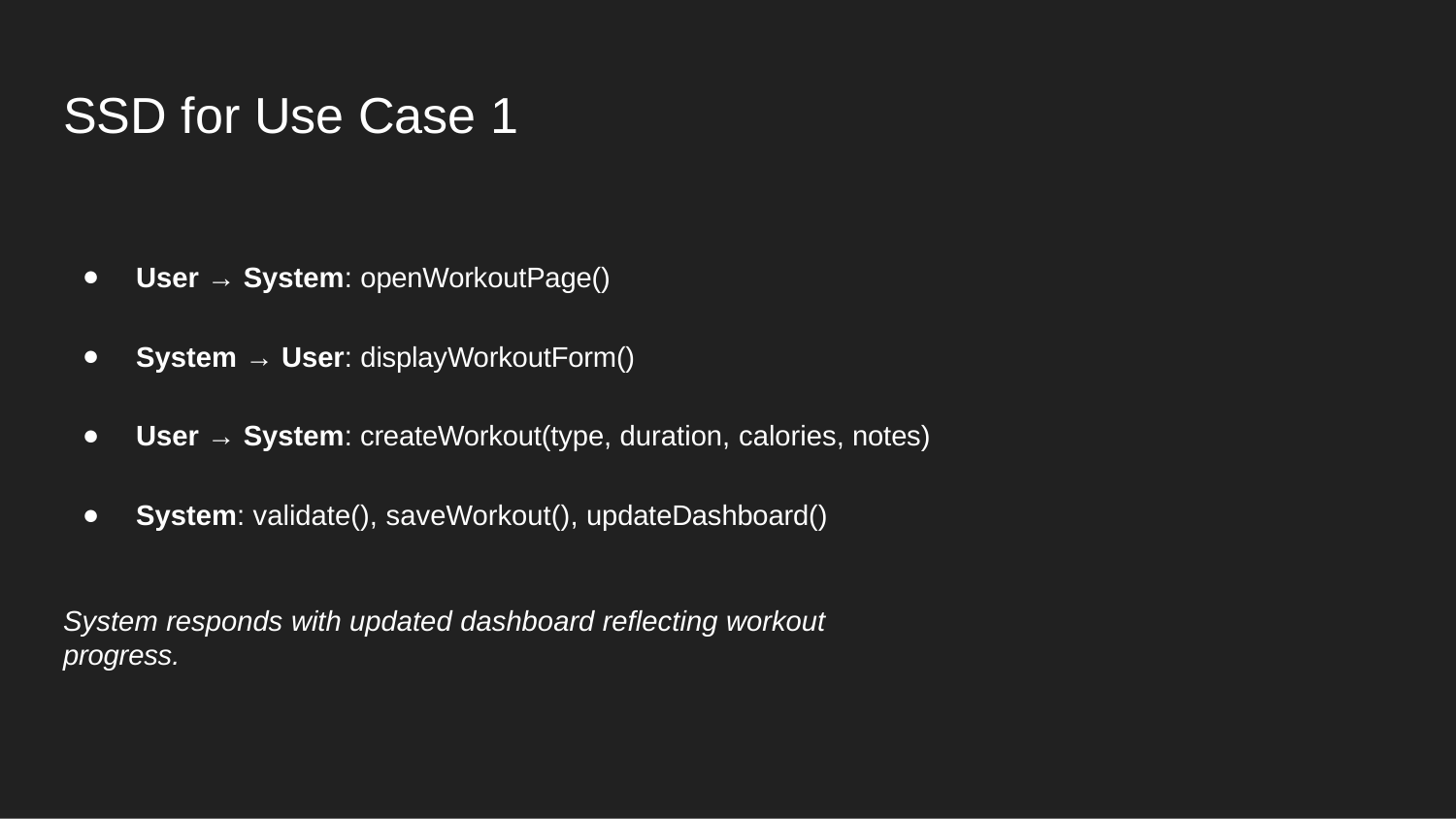

# SSD for Use Case 1
User → System: openWorkoutPage()

System → User: displayWorkoutForm()

User → System: createWorkout(type, duration, calories, notes)

System: validate(), saveWorkout(), updateDashboard()

System responds with updated dashboard reflecting workout progress.